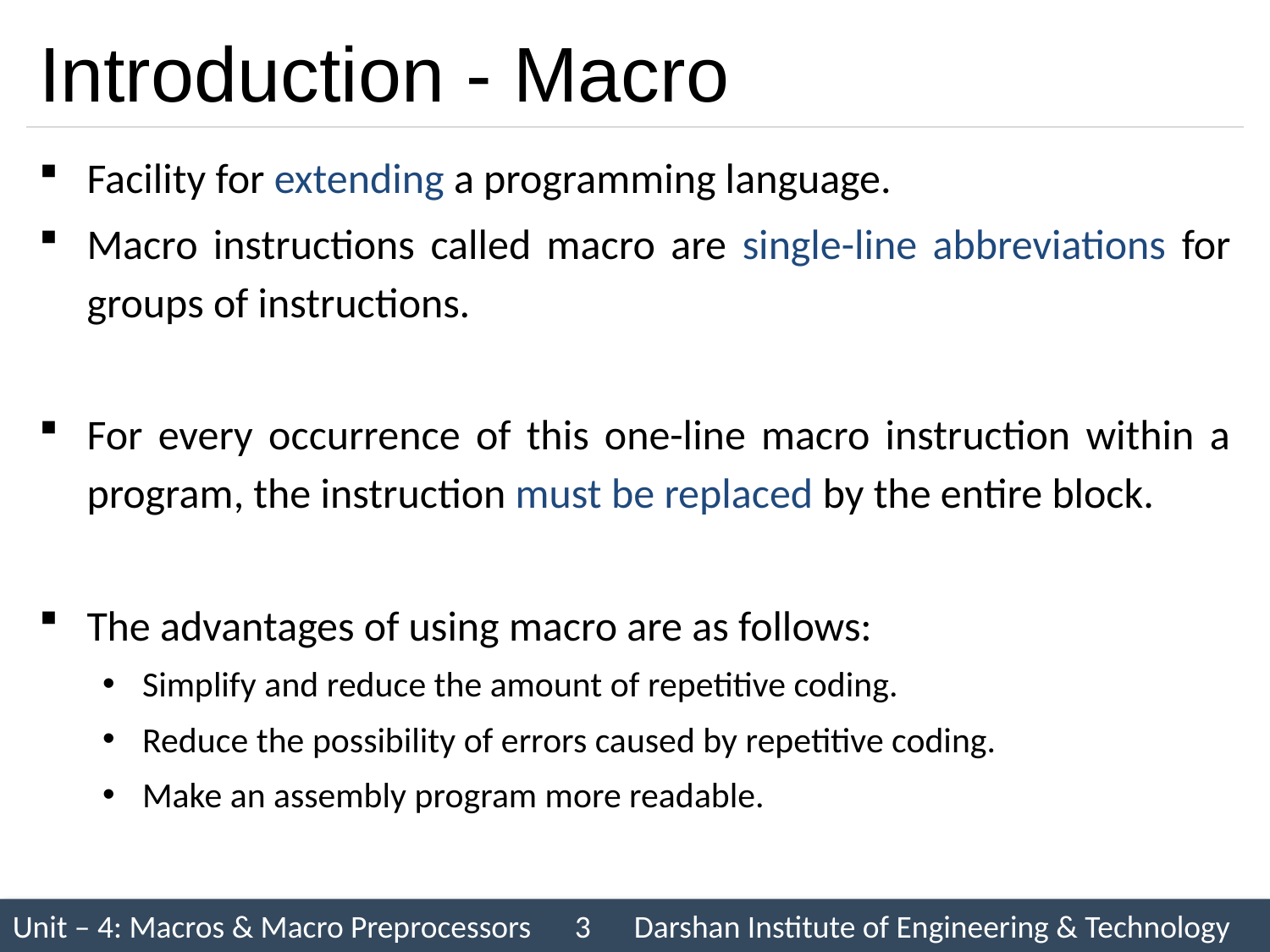

# Introduction - Macro
Facility for extending a programming language.
Macro instructions called macro are single-line abbreviations for groups of instructions.

For every occurrence of this one-line macro instruction within a program, the instruction must be replaced by the entire block.

The advantages of using macro are as follows:
Simplify and reduce the amount of repetitive coding.
Reduce the possibility of errors caused by repetitive coding.
Make an assembly program more readable.